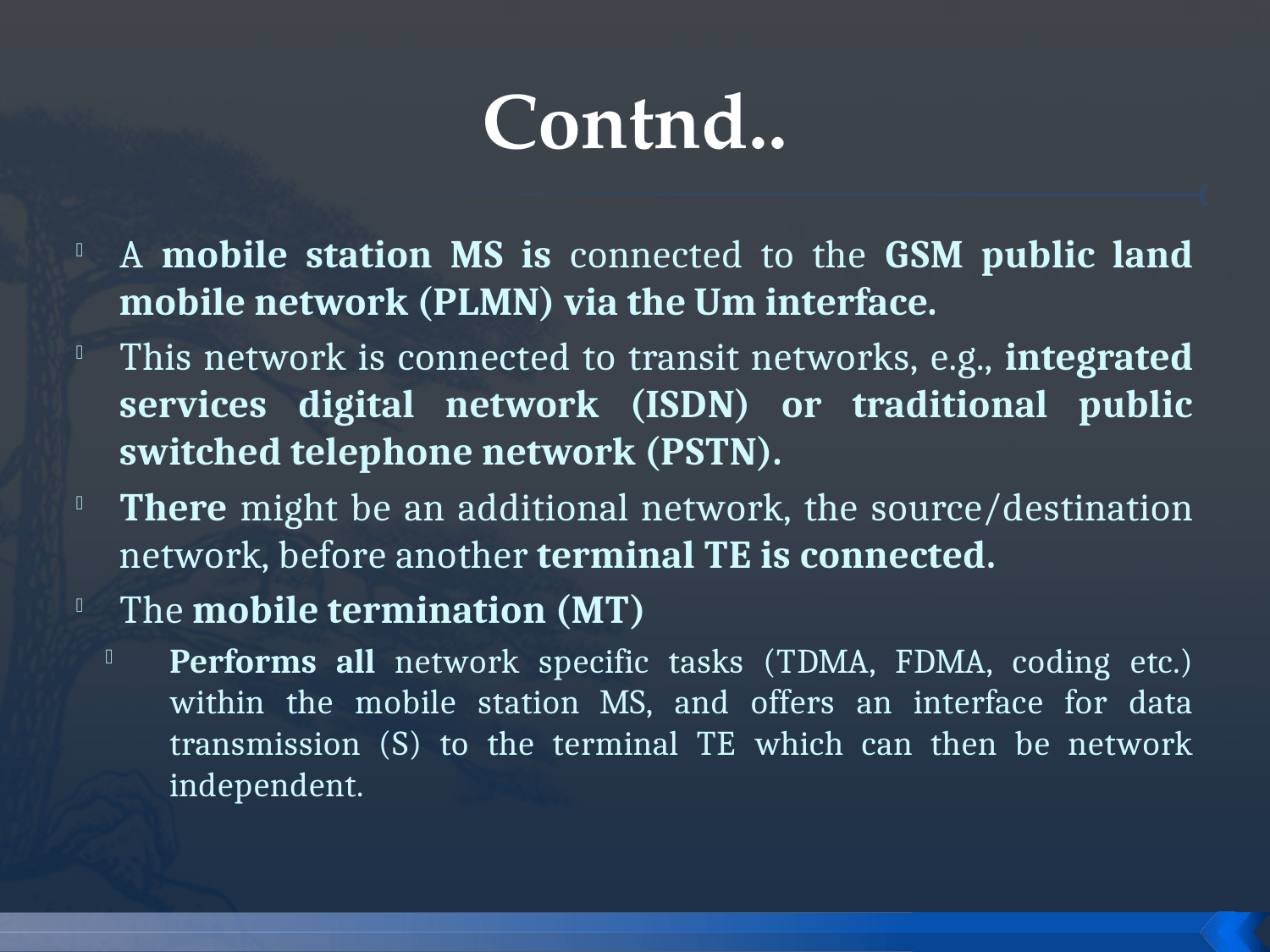

# Contnd..
A mobile station MS is connected to the GSM public land mobile network (PLMN) via the Um interface.
This network is connected to transit networks, e.g., integrated services digital network (ISDN) or traditional public switched telephone network (PSTN).
There might be an additional network, the source/destination network, before another terminal TE is connected.
The mobile termination (MT)
Performs all network specific tasks (TDMA, FDMA, coding etc.) within the mobile station MS, and offers an interface for data transmission (S) to the terminal TE which can then be network independent.